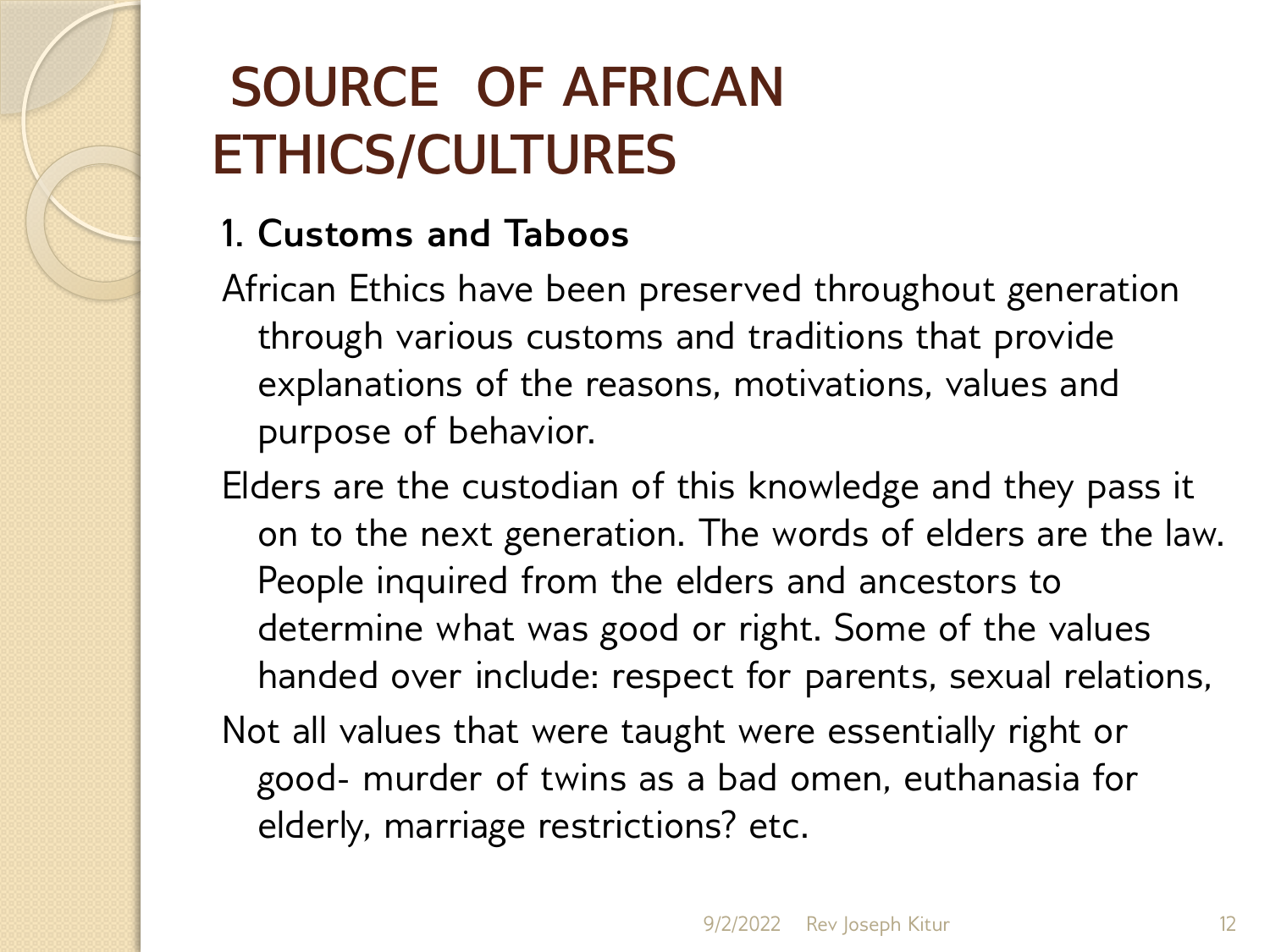

# SOURCE  OF AFRICAN ETHICS/CULTURES
1. Customs and Taboos
African Ethics have been preserved throughout generation through various customs and traditions that provide explanations of the reasons, motivations, values and purpose of behavior.
Elders are the custodian of this knowledge and they pass it on to the next generation. The words of elders are the law. People inquired from the elders and ancestors to determine what was good or right. Some of the values handed over include: respect for parents, sexual relations,
Not all values that were taught were essentially right or good- murder of twins as a bad omen, euthanasia for elderly, marriage restrictions? etc.

9/2/2022
Rev Joseph Kitur
12